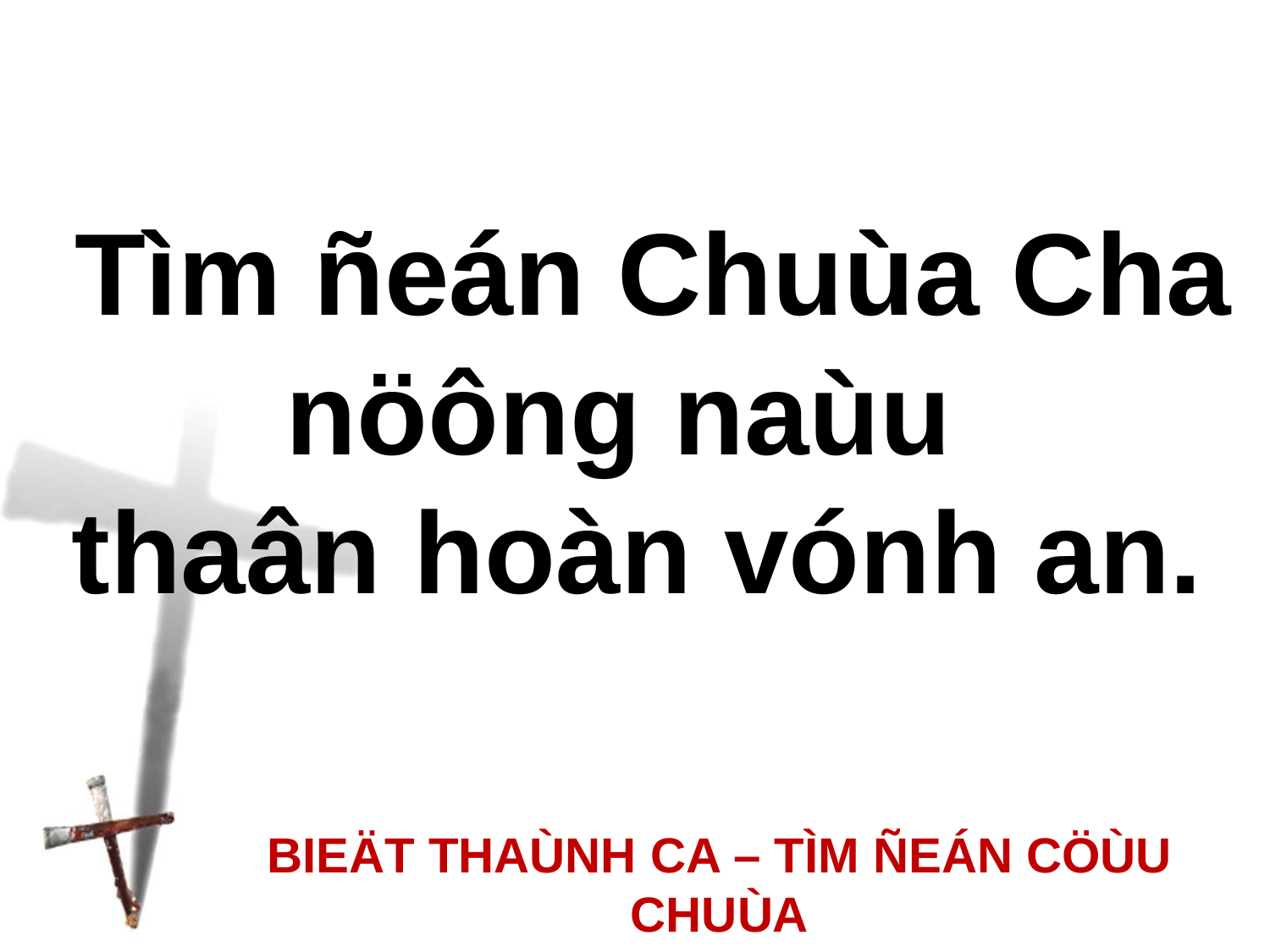

Tìm ñeán Chuùa Cha nöông naùu
thaân hoàn vónh an.
BIEÄT THAÙNH CA – TÌM ÑEÁN CÖÙU CHUÙA